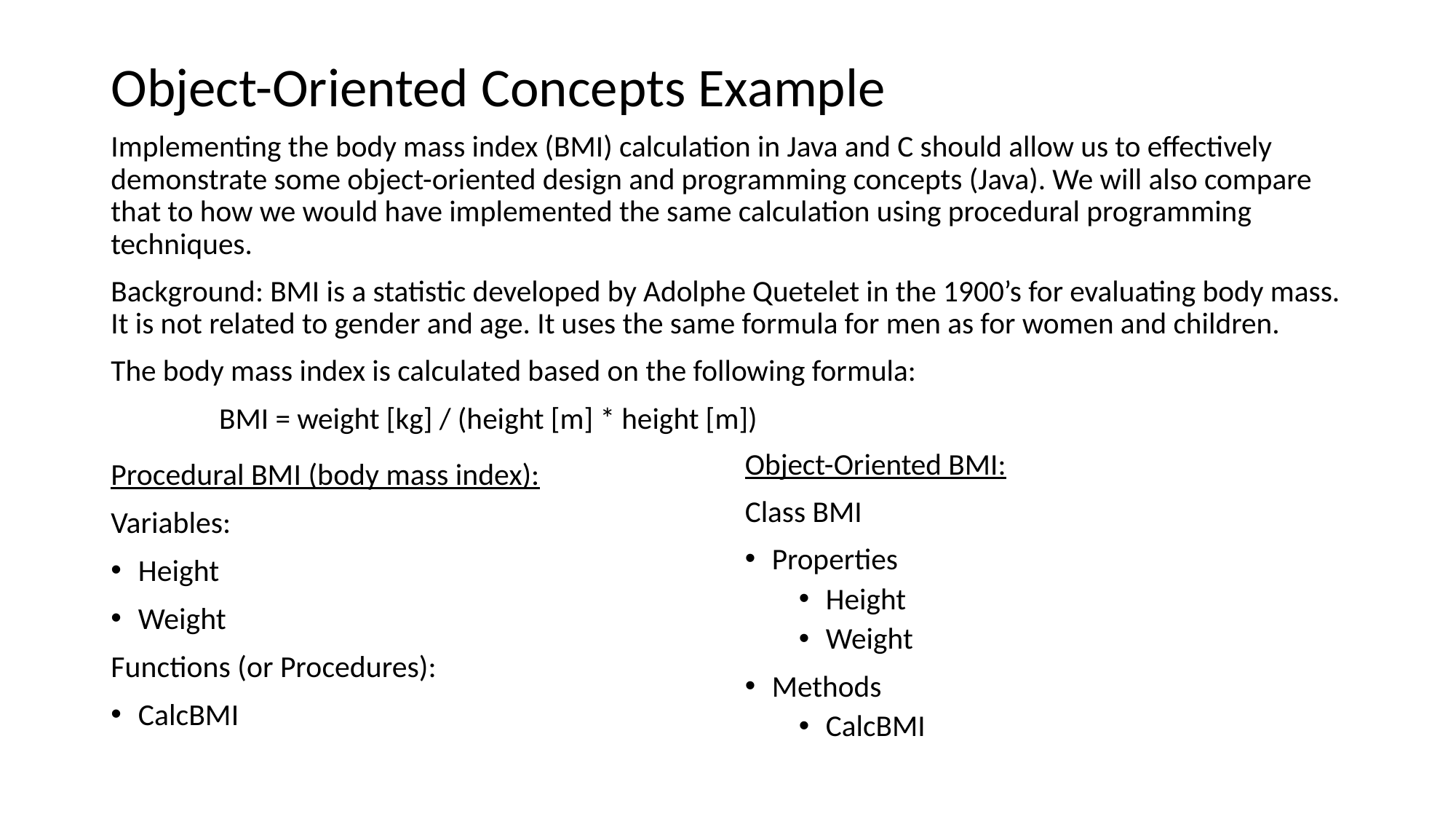

# Object-Oriented Concepts Example
Implementing the body mass index (BMI) calculation in Java and C should allow us to effectively demonstrate some object-oriented design and programming concepts (Java). We will also compare that to how we would have implemented the same calculation using procedural programming techniques.
Background: BMI is a statistic developed by Adolphe Quetelet in the 1900’s for evaluating body mass. It is not related to gender and age. It uses the same formula for men as for women and children.
The body mass index is calculated based on the following formula:
	BMI = weight [kg] / (height [m] * height [m])
Object-Oriented BMI:
Class BMI
Properties
Height
Weight
Methods
CalcBMI

Procedural BMI (body mass index):
Variables:
Height
Weight
Functions (or Procedures):
CalcBMI